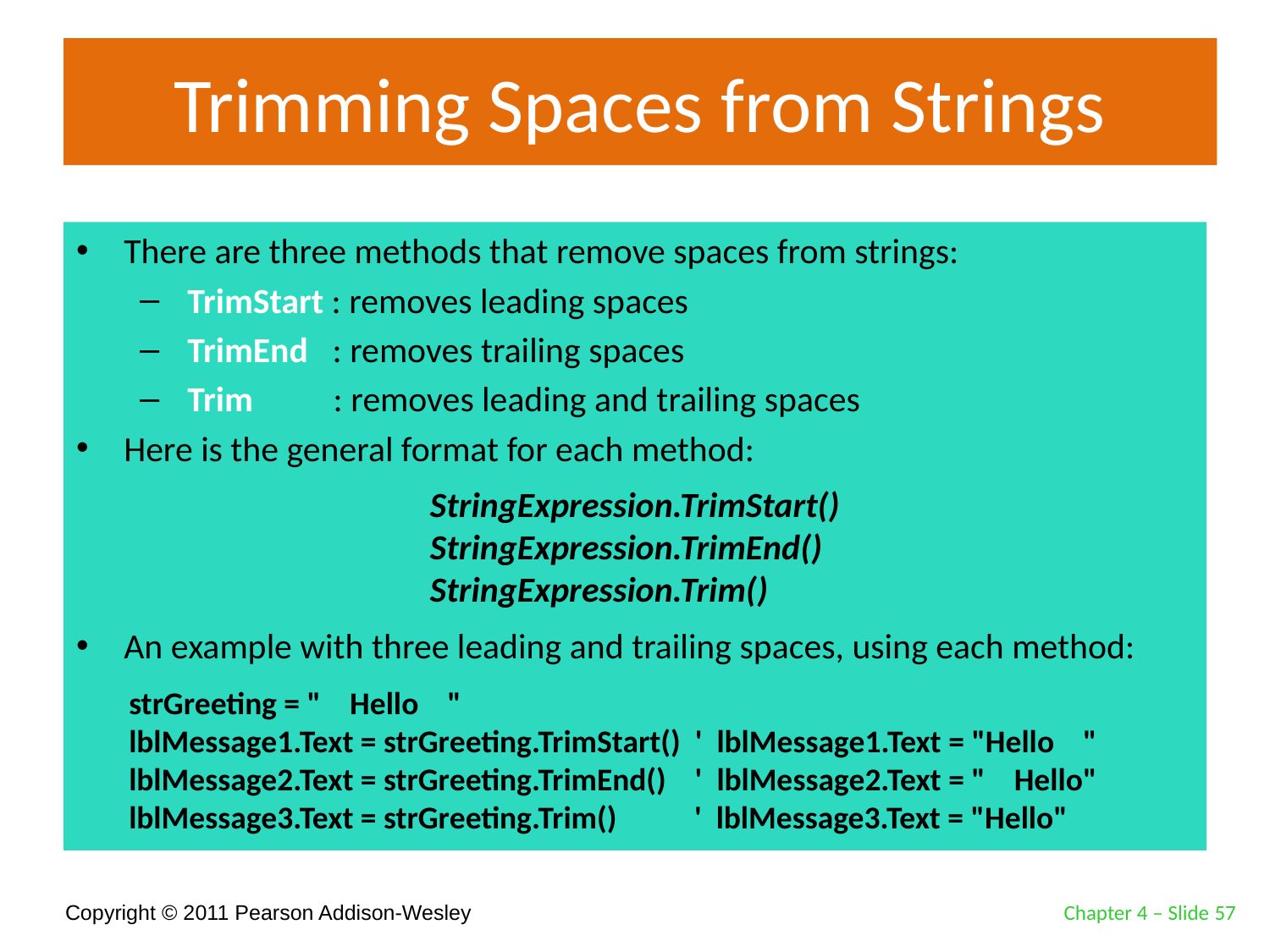

# Trimming Spaces from Strings
There are three methods that remove spaces from strings:
 TrimStart : removes leading spaces
 TrimEnd   : removes trailing spaces
 Trim          : removes leading and trailing spaces
Here is the general format for each method:

An example with three leading and trailing spaces, using each method:
StringExpression.TrimStart()
StringExpression.TrimEnd()
StringExpression.Trim()
strGreeting = "    Hello    "
lblMessage1.Text = strGreeting.TrimStart()  '  lblMessage1.Text = "Hello    "
lblMessage2.Text = strGreeting.TrimEnd()    '  lblMessage2.Text = "    Hello"
lblMessage3.Text = strGreeting.Trim() 	        '  lblMessage3.Text = "Hello"
Chapter 4 – Slide 57